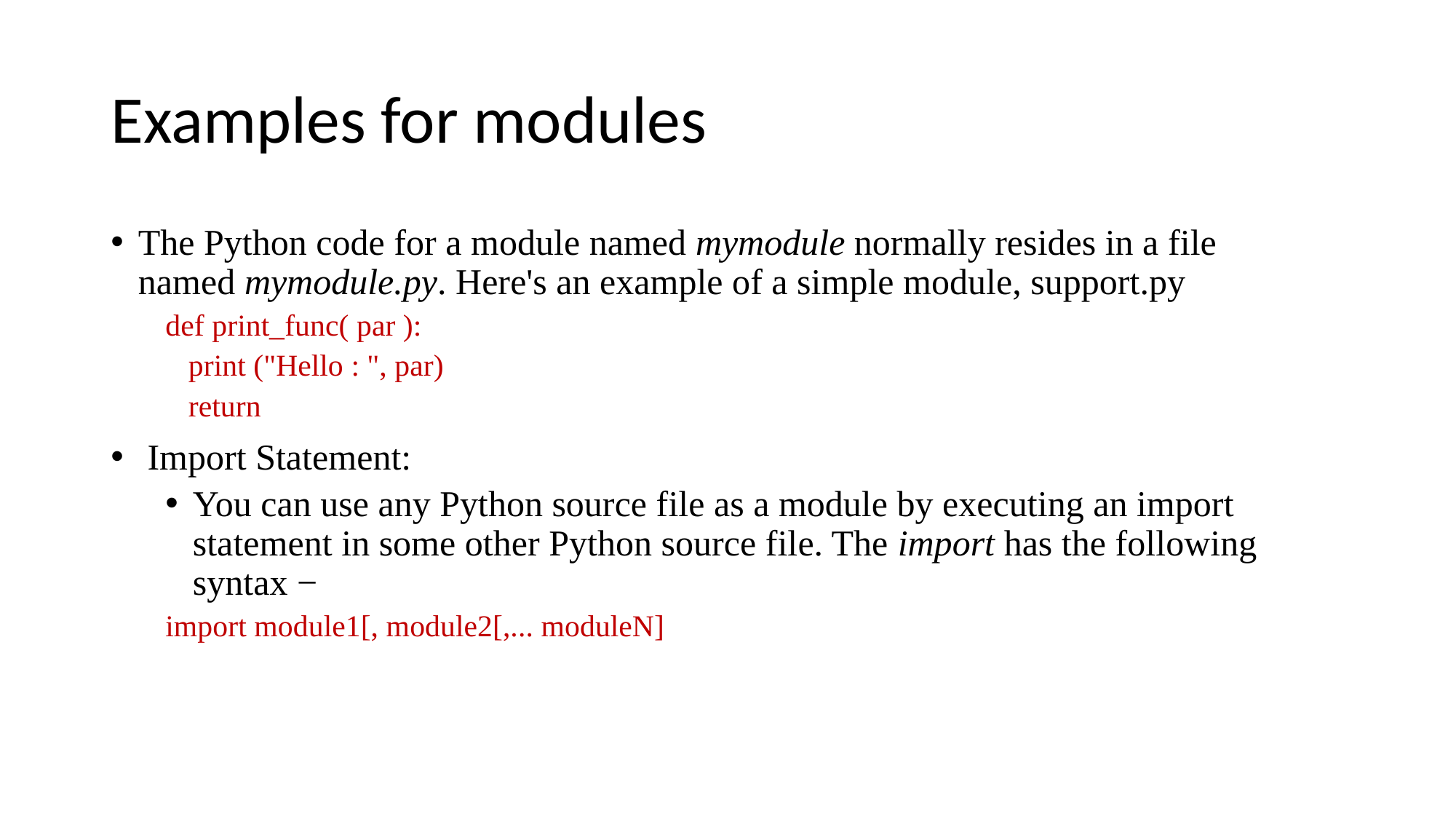

# Examples for modules
The Python code for a module named mymodule normally resides in a file named mymodule.py. Here's an example of a simple module, support.py
def print_func( par ):
   print ("Hello : ", par)
   return
 Import Statement:
You can use any Python source file as a module by executing an import statement in some other Python source file. The import has the following syntax −
import module1[, module2[,... moduleN]